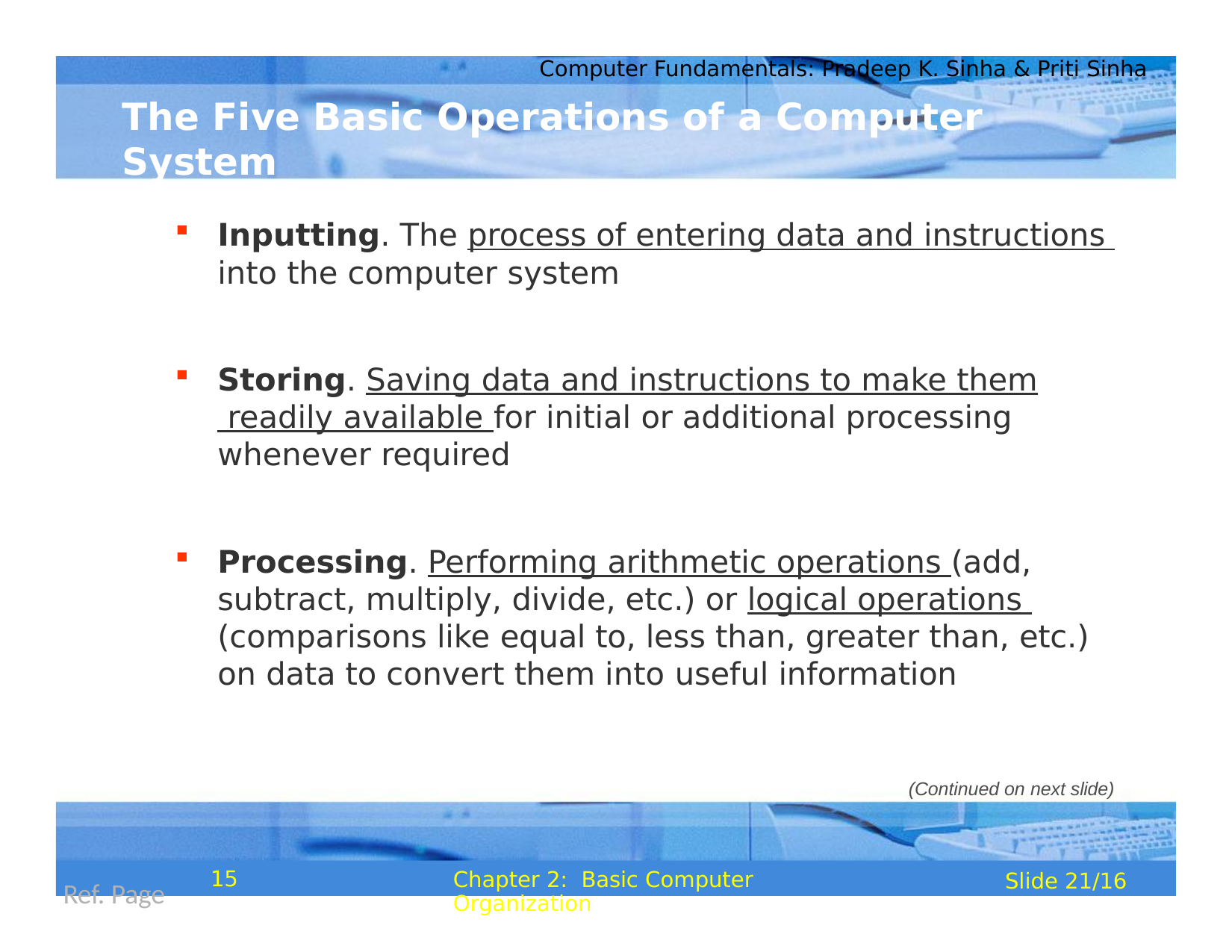

Computer Fundamentals: Pradeep K. Sinha & Priti Sinha
# The Five Basic Operations of a Computer System
Inputting. The process of entering data and instructions  into the computer system

Storing. Saving data and instructions to make them  readily available for initial or additional processing  whenever required

Processing. Performing arithmetic operations (add,  subtract, multiply, divide, etc.) or logical operations  (comparisons like equal to, less than, greater than, etc.)  on data to convert them into useful information

(Continued on next slide)
15
Chapter 2:  Basic Computer Organization
Slide 21/16
Ref. Page